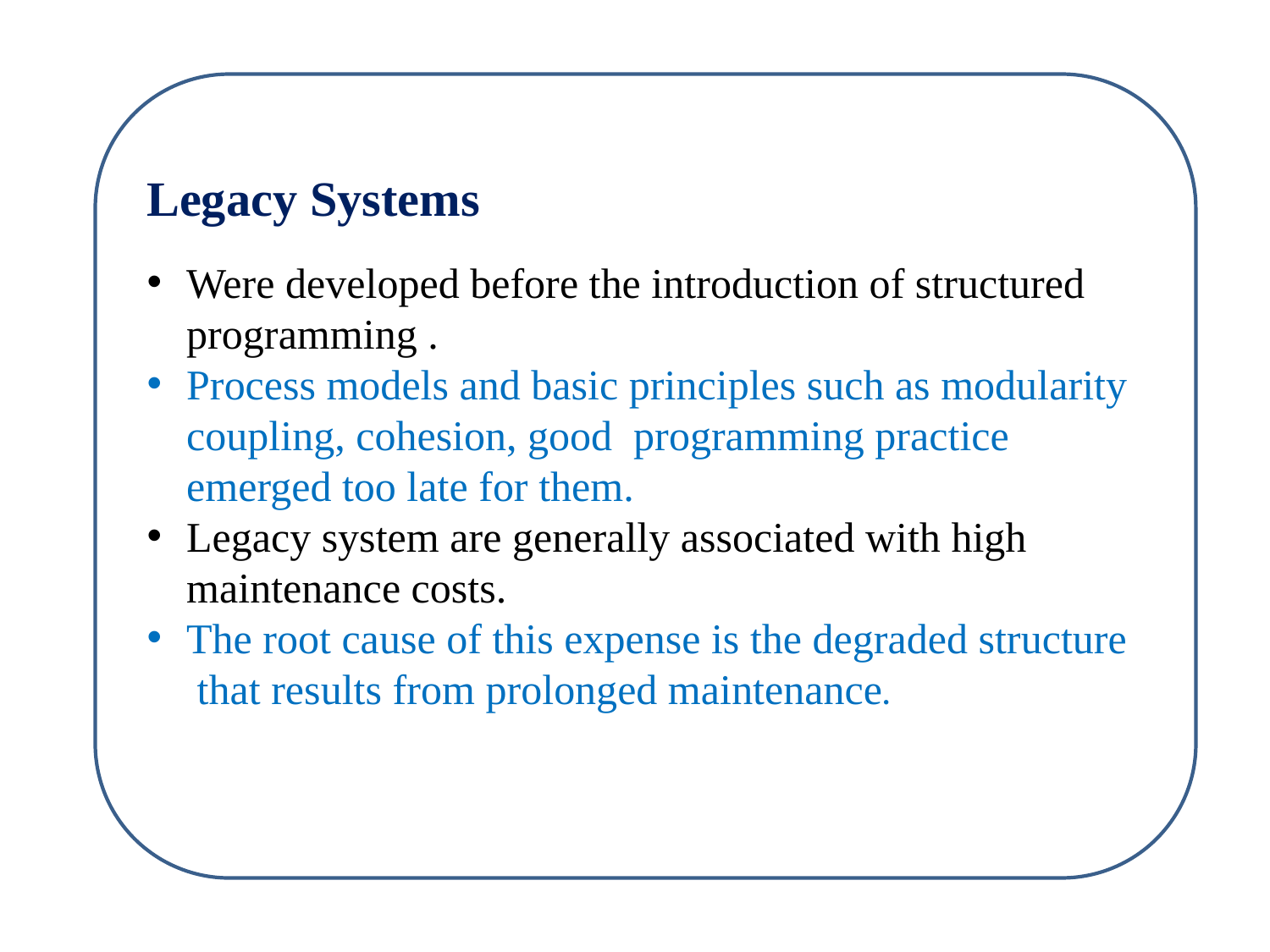

Legacy Systems

Were developed before the introduction of structured  programming .
Process models and basic principles such as modularity coupling, cohesion, good  programming practice emerged too late for them.
Legacy system are generally associated with high maintenance costs.
The root cause of this expense is the degraded structure   that results from prolonged maintenance.